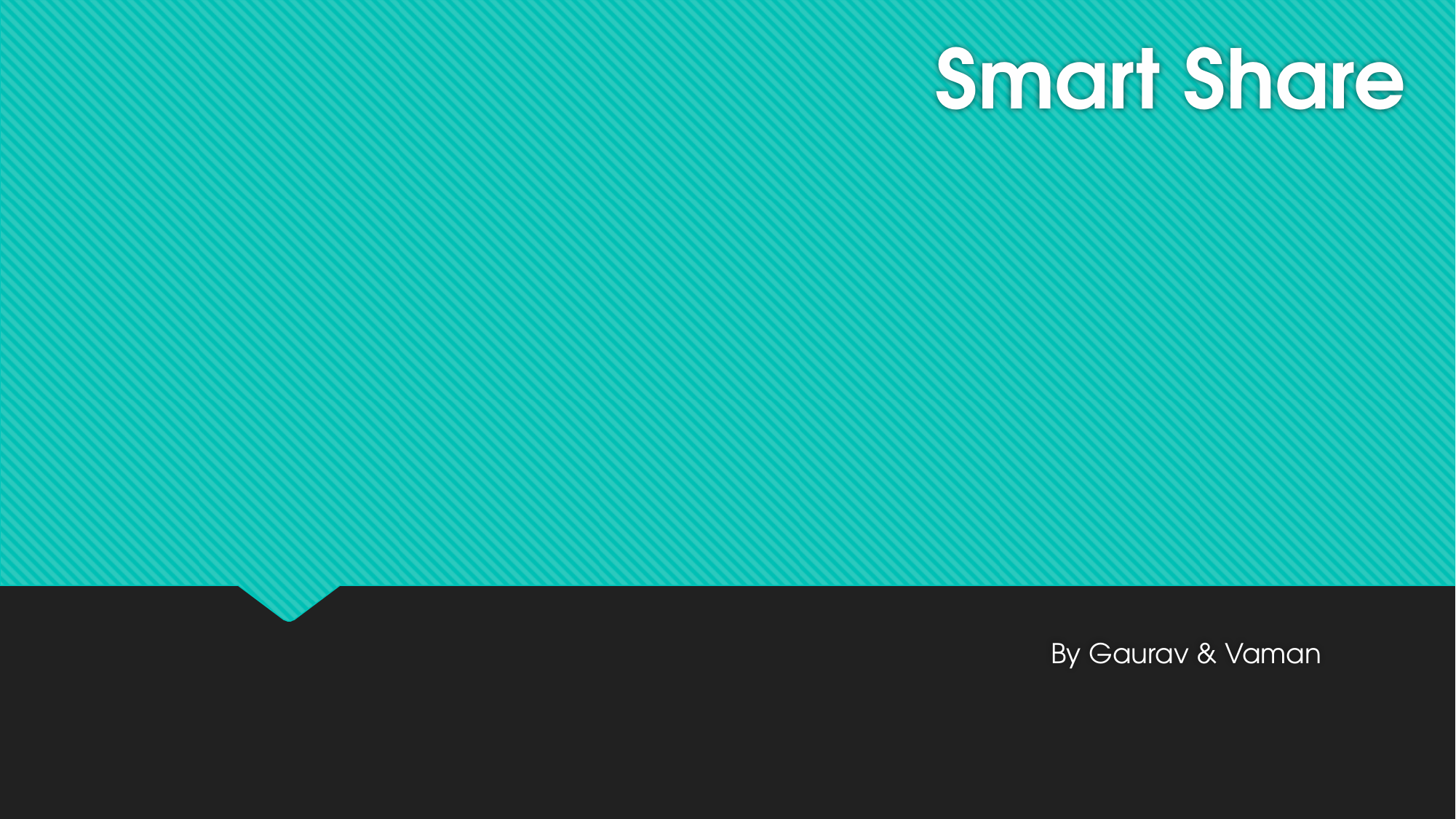

# Smart Share
By Gaurav & Vaman